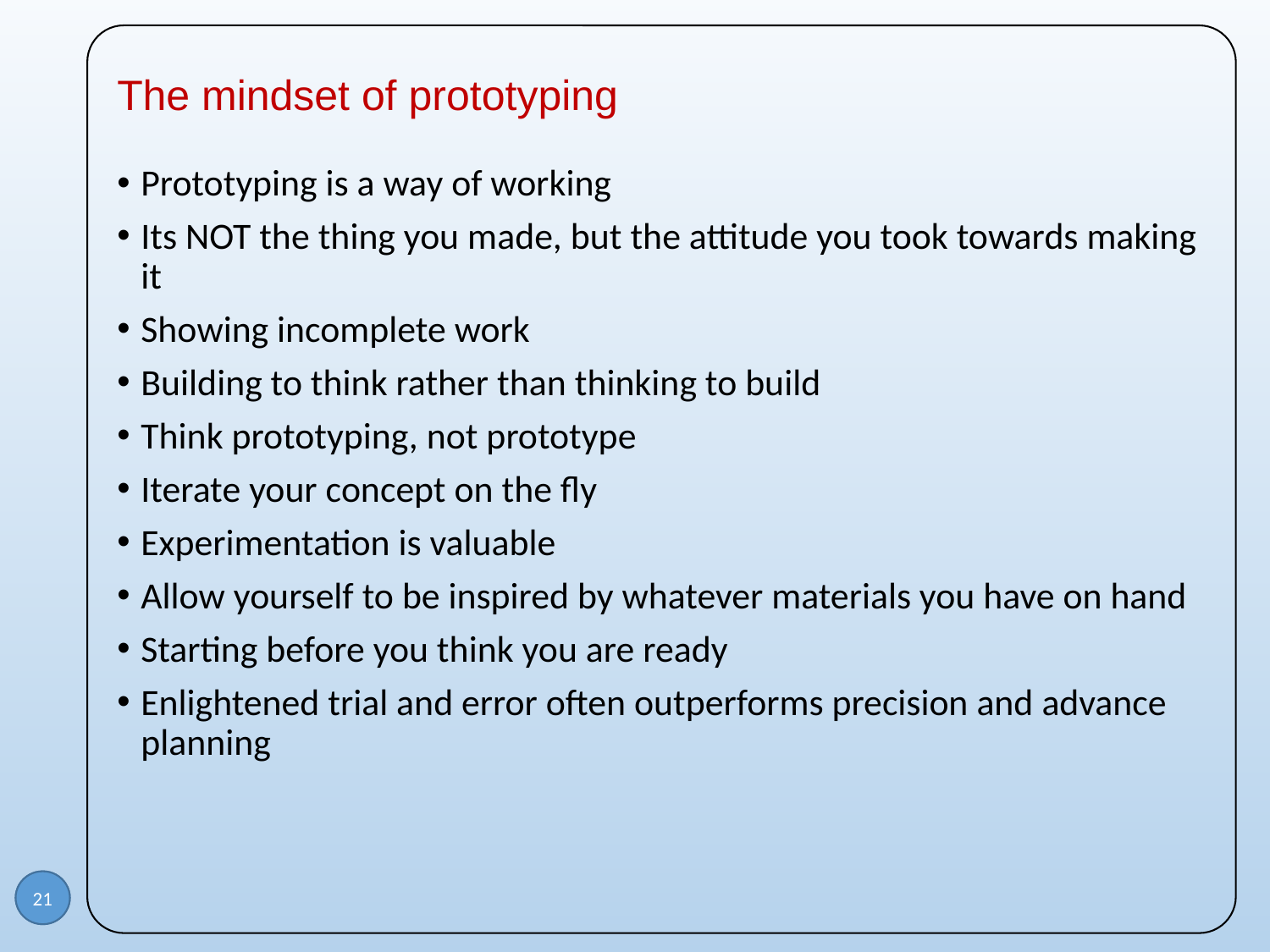

# The mindset of prototyping
Prototyping is a way of working
Its NOT the thing you made, but the attitude you took towards making it
Showing incomplete work
Building to think rather than thinking to build
Think prototyping, not prototype
Iterate your concept on the fly
Experimentation is valuable
Allow yourself to be inspired by whatever materials you have on hand
Starting before you think you are ready
Enlightened trial and error often outperforms precision and advance planning